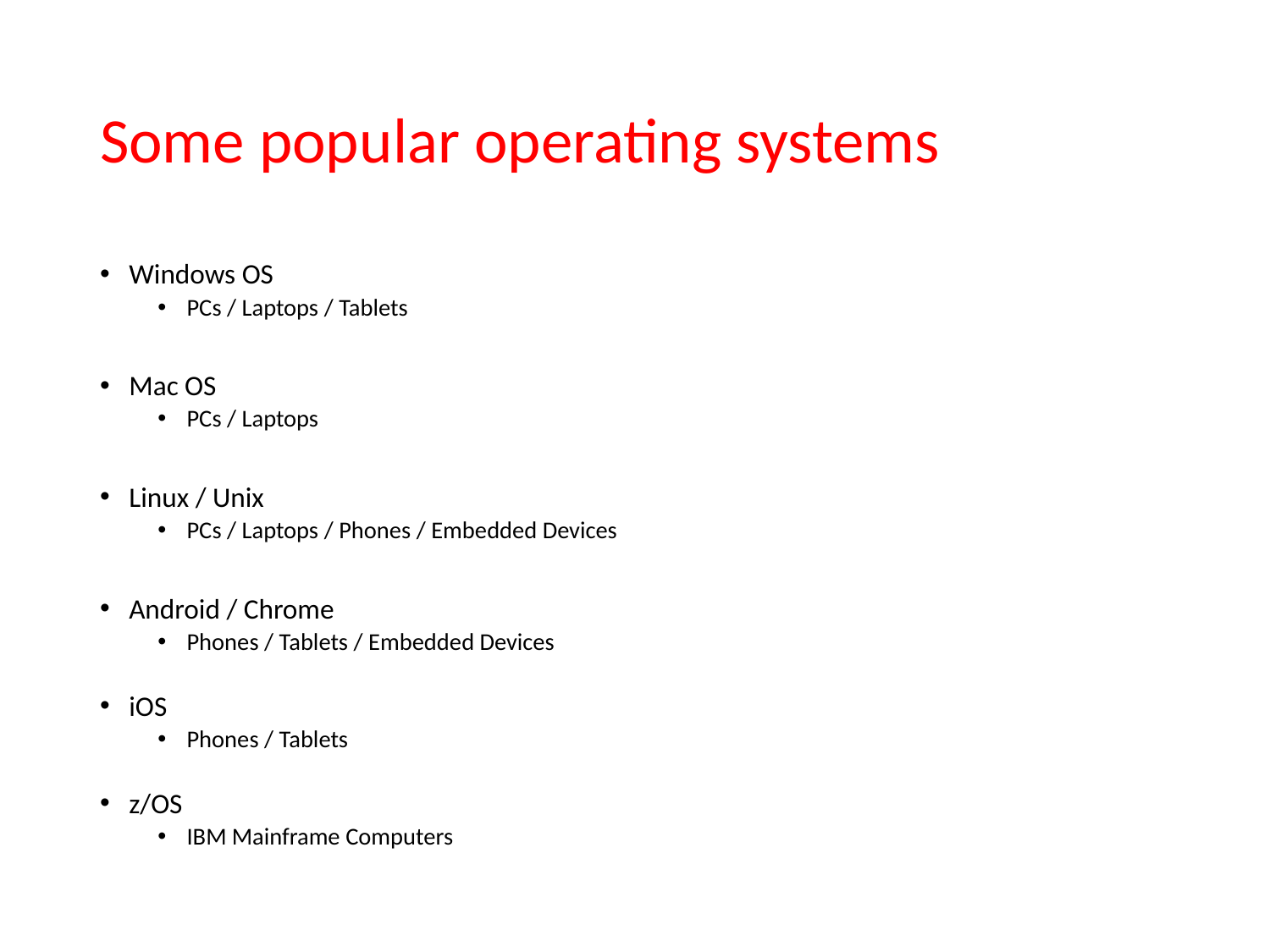

# Some popular operating systems
Windows OS
PCs / Laptops / Tablets

Mac OS
PCs / Laptops

Linux / Unix
PCs / Laptops / Phones / Embedded Devices

Android / Chrome
Phones / Tablets / Embedded Devices
iOS
Phones / Tablets
z/OS
IBM Mainframe Computers